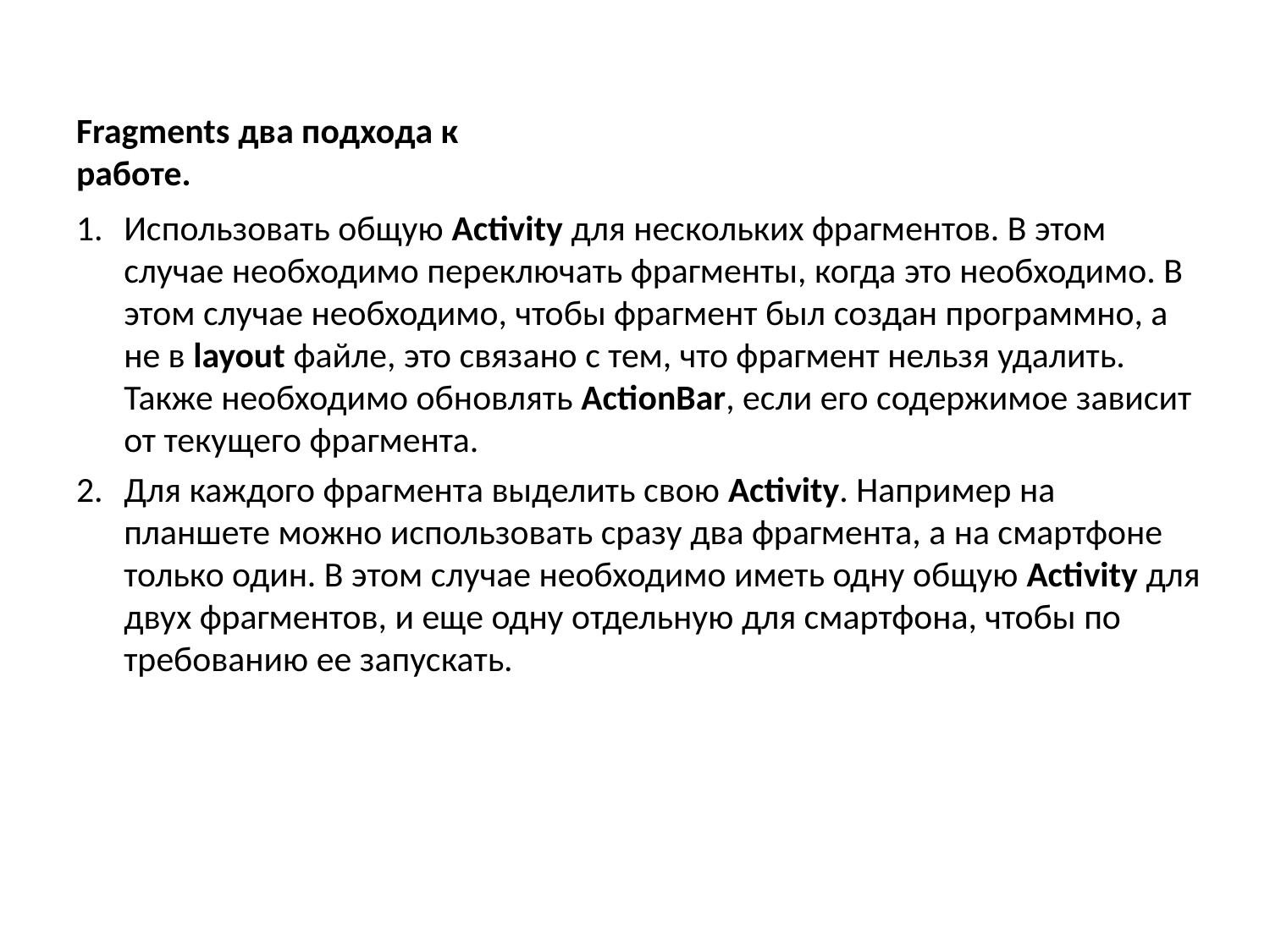

# Fragments два подхода к работе.
Использовать общую Activity для нескольких фрагментов. В этом случае необходимо переключать фрагменты, когда это необходимо. В этом случае необходимо, чтобы фрагмент был создан программно, а не в layout файле, это связано с тем, что фрагмент нельзя удалить. Также необходимо обновлять ActionBar, если его содержимое зависит от текущего фрагмента.
Для каждого фрагмента выделить свою Activity. Например на планшете можно использовать сразу два фрагмента, а на смартфоне только один. В этом случае необходимо иметь одну общую Activity для двух фрагментов, и еще одну отдельную для смартфона, чтобы по требованию ее запускать.